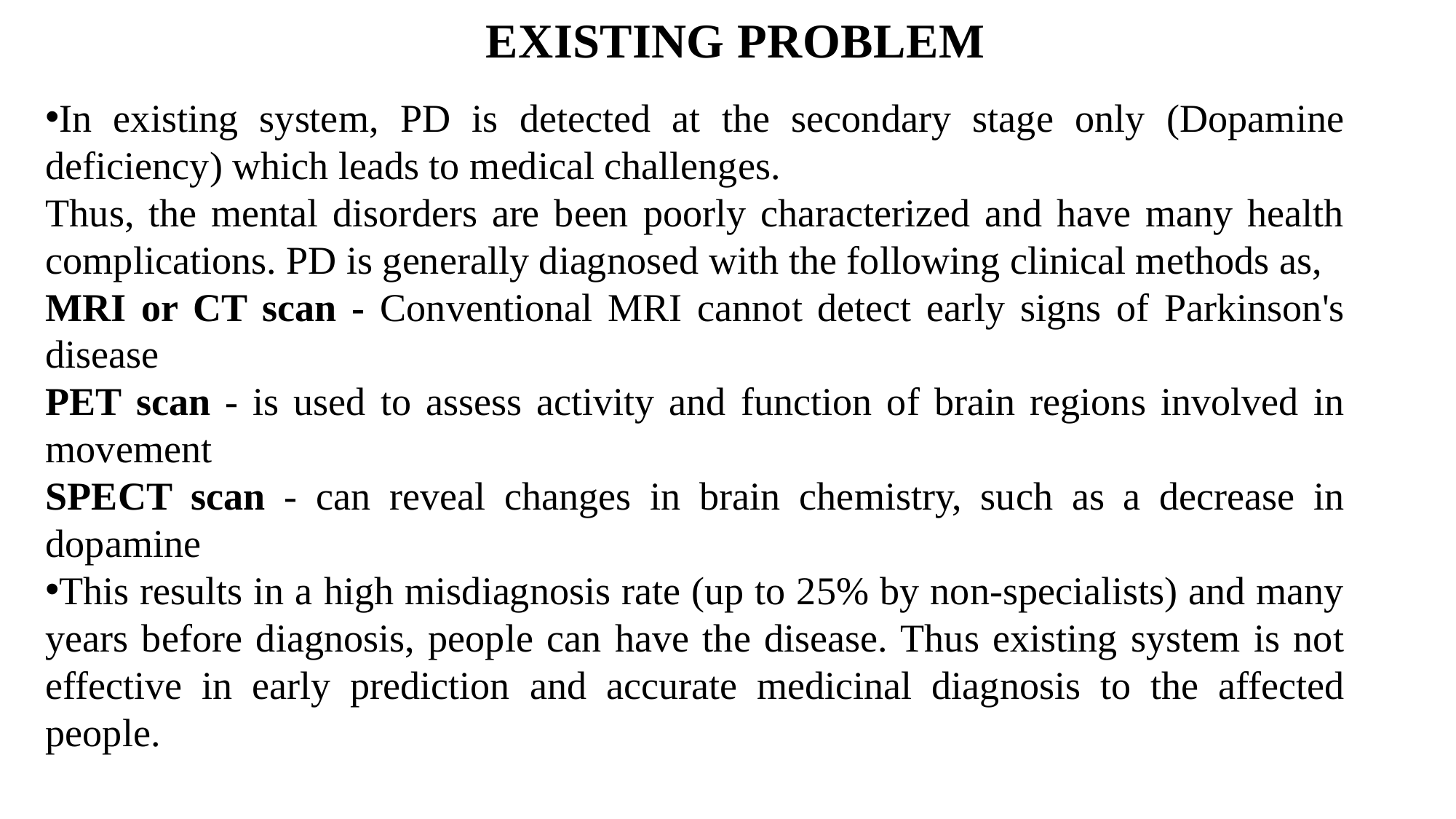

# EXISTING PROBLEM
In existing system, PD is detected at the secondary stage only (Dopamine deficiency) which leads to medical challenges.
Thus, the mental disorders are been poorly characterized and have many health complications. PD is generally diagnosed with the following clinical methods as,
MRI or CT scan - Conventional MRI cannot detect early signs of Parkinson's disease
PET scan - is used to assess activity and function of brain regions involved in movement
SPECT scan - can reveal changes in brain chemistry, such as a decrease in dopamine
This results in a high misdiagnosis rate (up to 25% by non-specialists) and many years before diagnosis, people can have the disease. Thus existing system is not effective in early prediction and accurate medicinal diagnosis to the affected people.